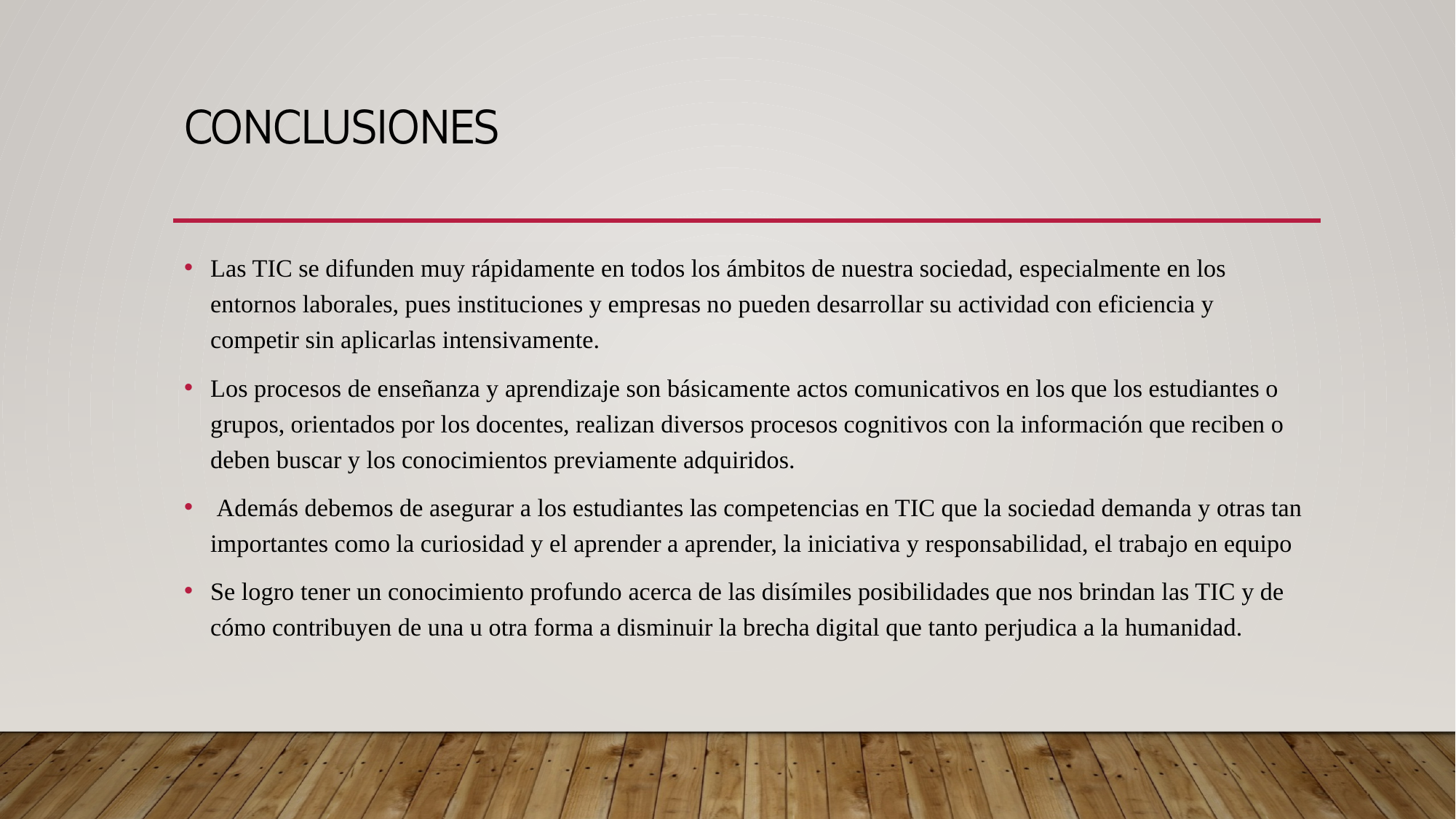

# Conclusiones
Las TIC se difunden muy rápidamente en todos los ámbitos de nuestra sociedad, especialmente en los entornos laborales, pues instituciones y empresas no pueden desarrollar su actividad con eficiencia y competir sin aplicarlas intensivamente.
Los procesos de enseñanza y aprendizaje son básicamente actos comunicativos en los que los estudiantes o grupos, orientados por los docentes, realizan diversos procesos cognitivos con la información que reciben o deben buscar y los conocimientos previamente adquiridos.
 Además debemos de asegurar a los estudiantes las competencias en TIC que la sociedad demanda y otras tan importantes como la curiosidad y el aprender a aprender, la iniciativa y responsabilidad, el trabajo en equipo
Se logro tener un conocimiento profundo acerca de las disímiles posibilidades que nos brindan las TIC y de cómo contribuyen de una u otra forma a disminuir la brecha digital que tanto perjudica a la humanidad.